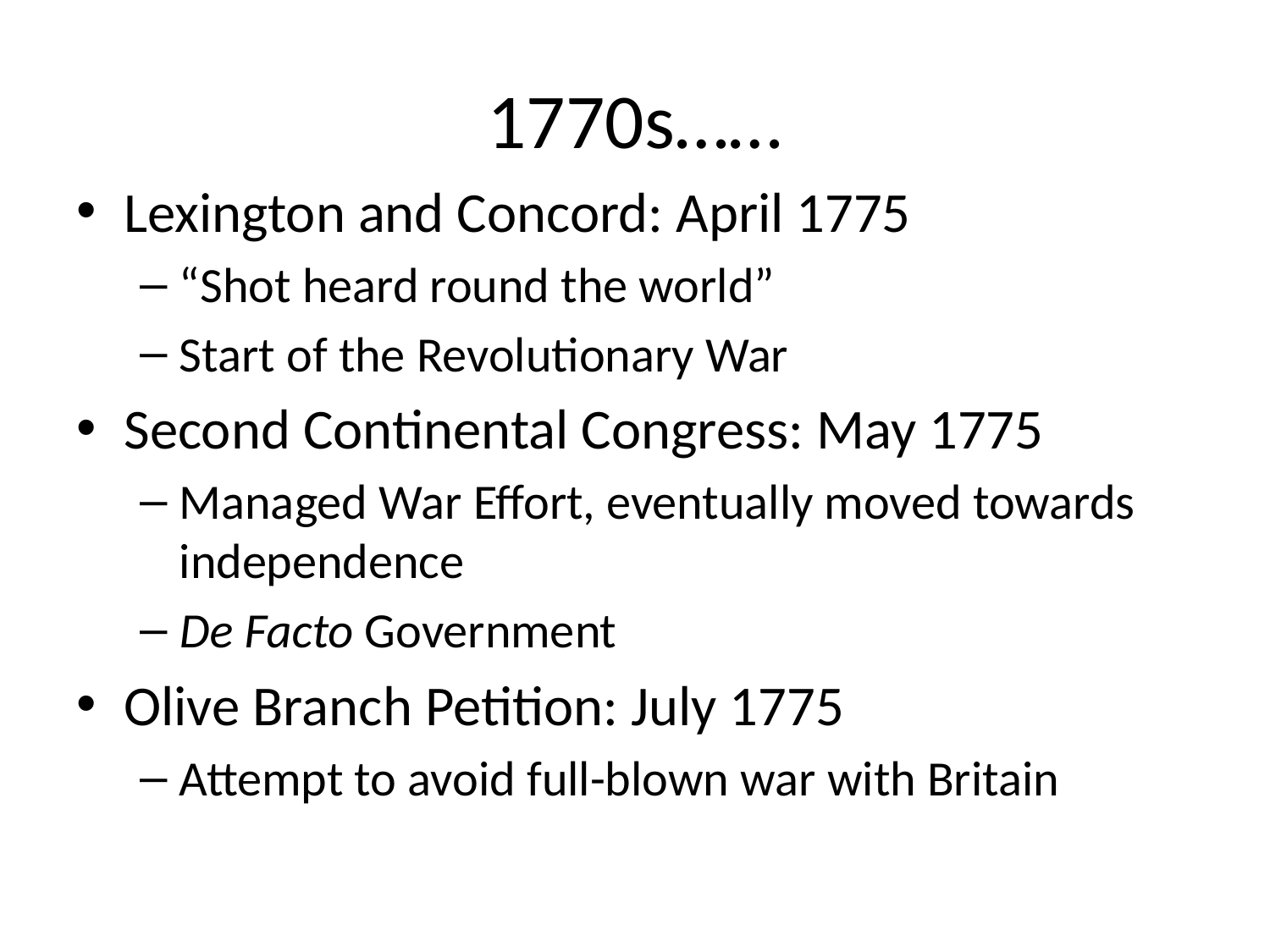

# 1770s……
Lexington and Concord: April 1775
“Shot heard round the world”
Start of the Revolutionary War
Second Continental Congress: May 1775
Managed War Effort, eventually moved towards independence
De Facto Government
Olive Branch Petition: July 1775
Attempt to avoid full-blown war with Britain